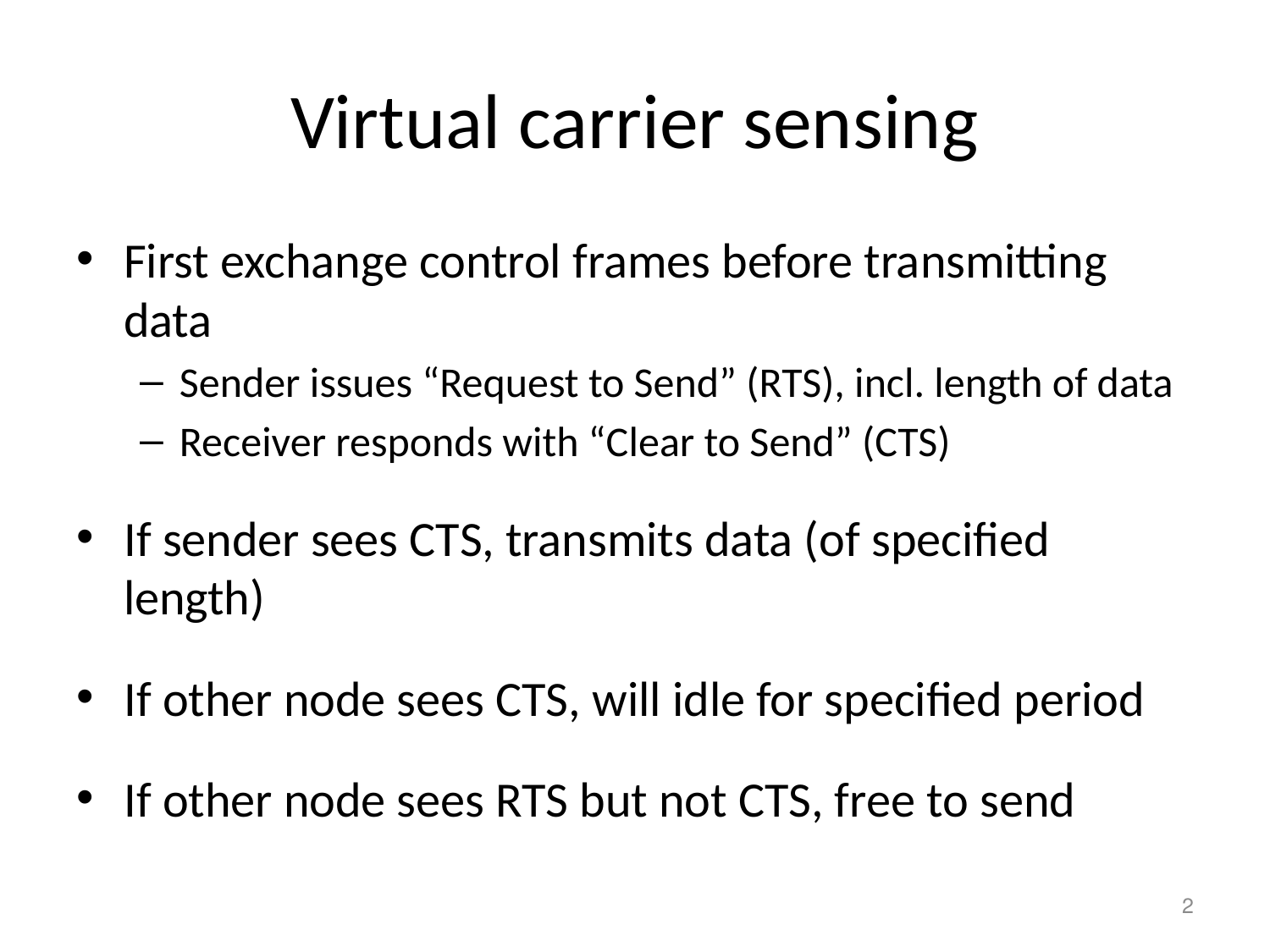

# Virtual carrier sensing
First exchange control frames before transmitting data
Sender issues “Request to Send” (RTS), incl. length of data
Receiver responds with “Clear to Send” (CTS)
If sender sees CTS, transmits data (of specified length)
If other node sees CTS, will idle for specified period
If other node sees RTS but not CTS, free to send

2